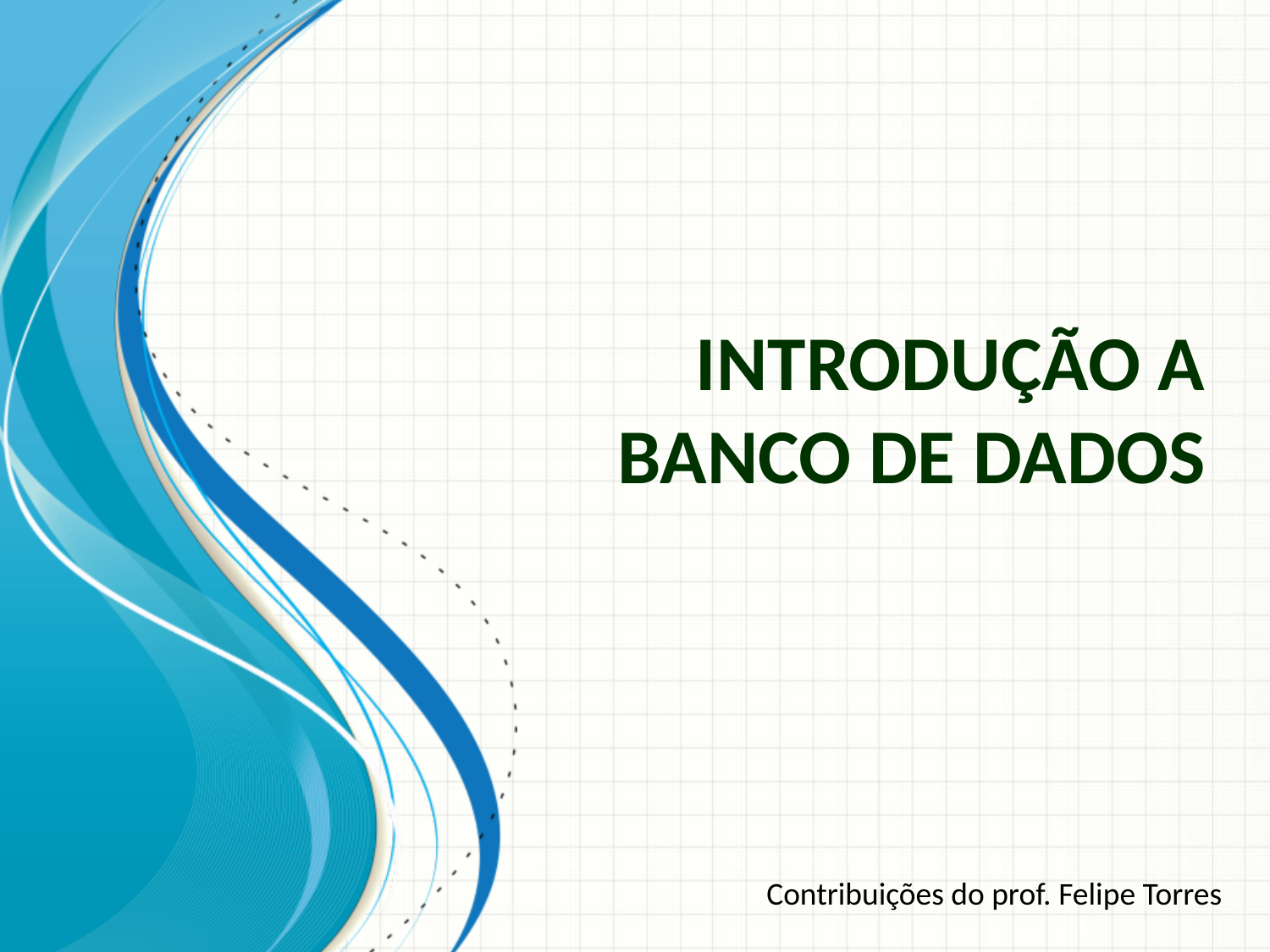

# INTRODUÇÃO A banco de dados
Contribuições do prof. Felipe Torres